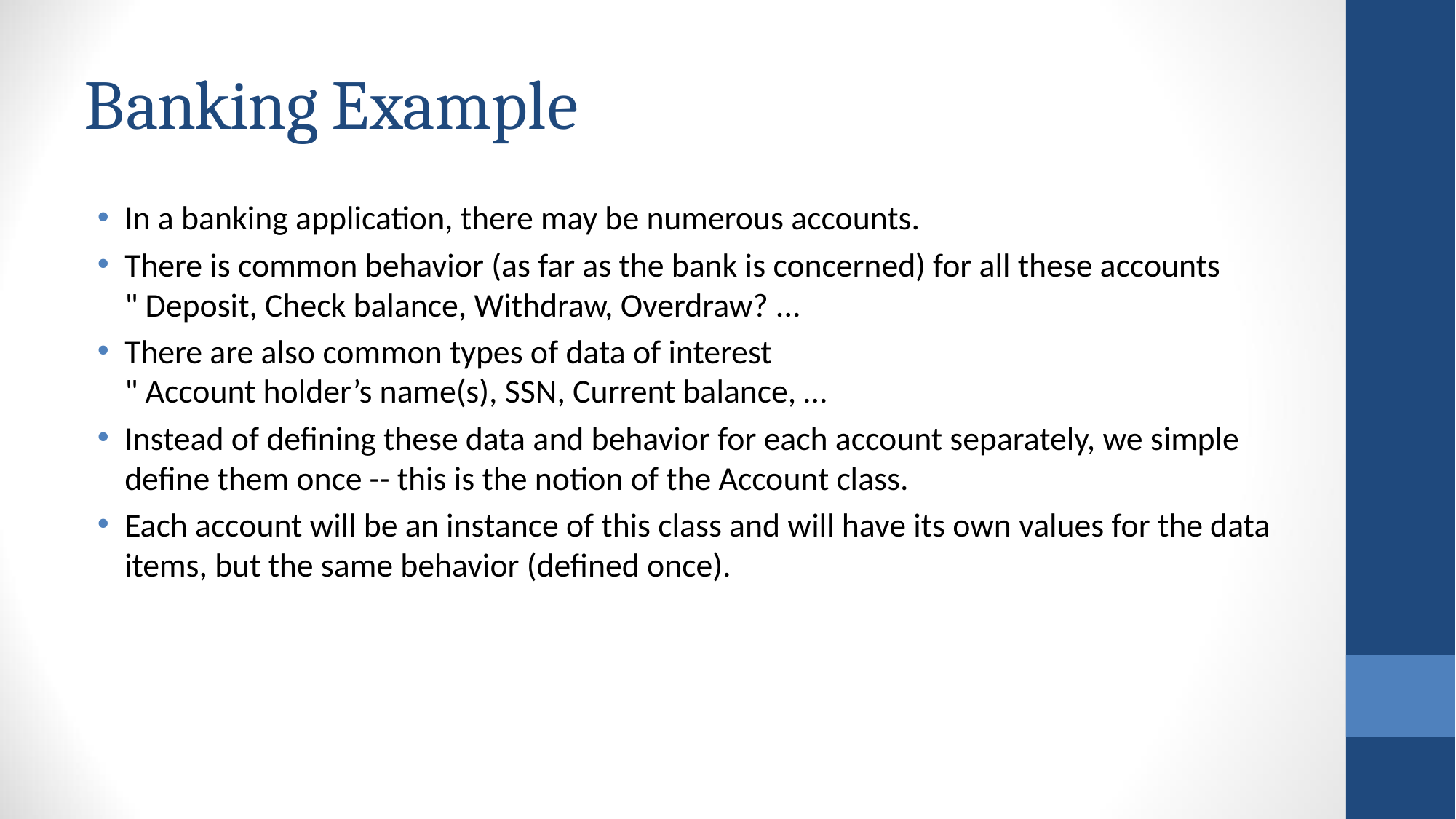

# Banking Example
In a banking application, there may be numerous accounts.
There is common behavior (as far as the bank is concerned) for all these accounts      " Deposit, Check balance, Withdraw, Overdraw? ...
There are also common types of data of interest
" Account holder’s name(s), SSN, Current balance, …
Instead of defining these data and behavior for each account separately, we simple define them once -- this is the notion of the Account class.
Each account will be an instance of this class and will have its own values for the data items, but the same behavior (defined once).